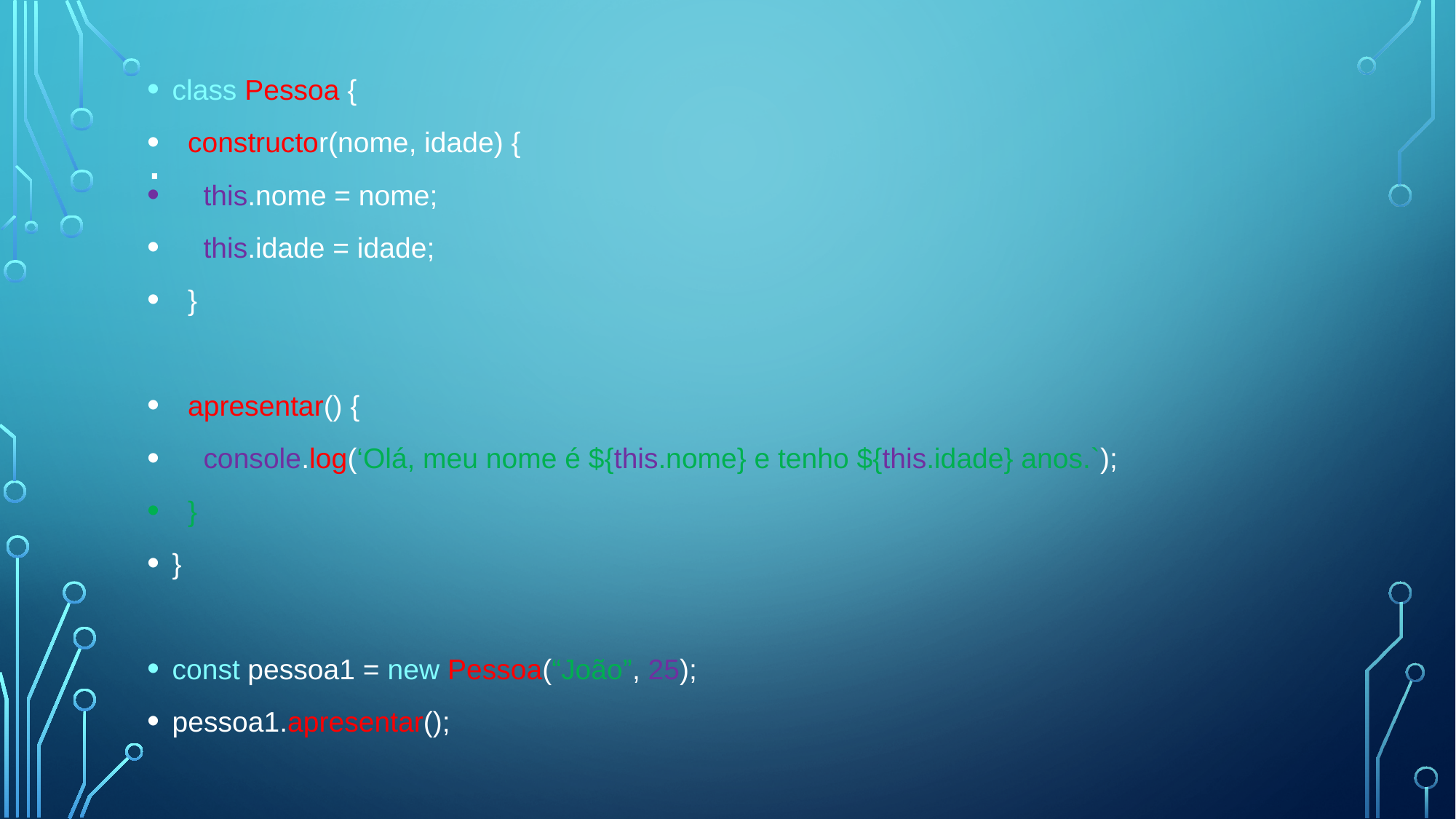

class Pessoa {
  constructor(nome, idade) {
    this.nome = nome;
    this.idade = idade;
  }

  apresentar() {
    console.log(‘Olá, meu nome é ${this.nome} e tenho ${this.idade} anos.`);
  }
}

const pessoa1 = new Pessoa(“João”, 25);
pessoa1.apresentar();

# .